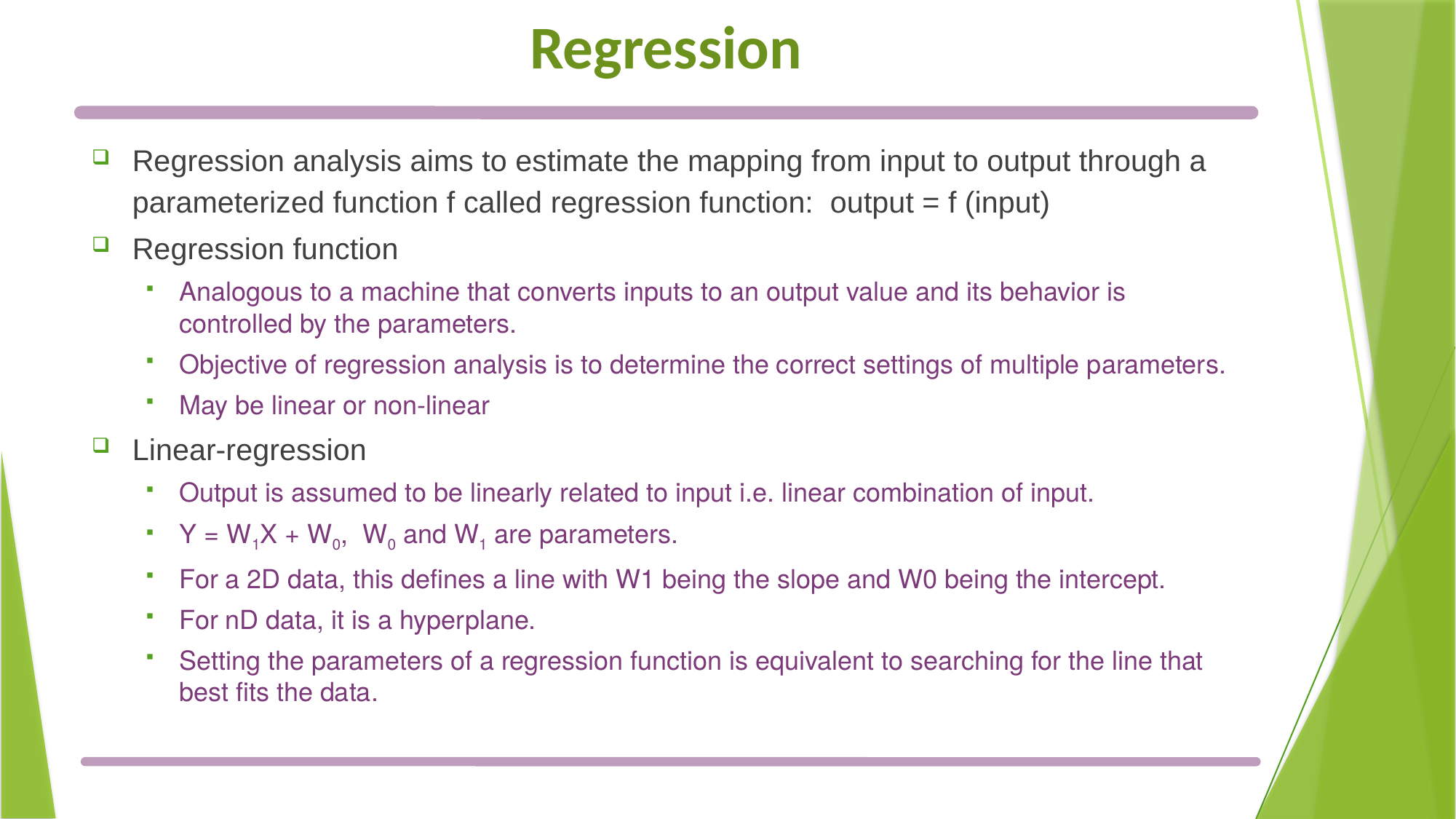

# Regression
﻿Regression analysis aims to estimate the mapping from input to output through a parameterized function f called regression function:  output = f (input)
Regression function
Analogous to a machine that converts inputs to an output value and its behavior is controlled by the parameters.
Objective of regression analysis is to determine the correct settings of multiple parameters.
May be linear or non-linear
﻿Linear-regression
Output is assumed to be linearly related to input i.e. linear combination of input.
Y = W1X + W0,  W0 and W1 are parameters.
For a 2D data, this defines a line with W1 being the slope and W0 being the intercept.
For nD data, it is a hyperplane.
Setting the parameters of a regression function is equivalent to searching for the line that best fits the data.